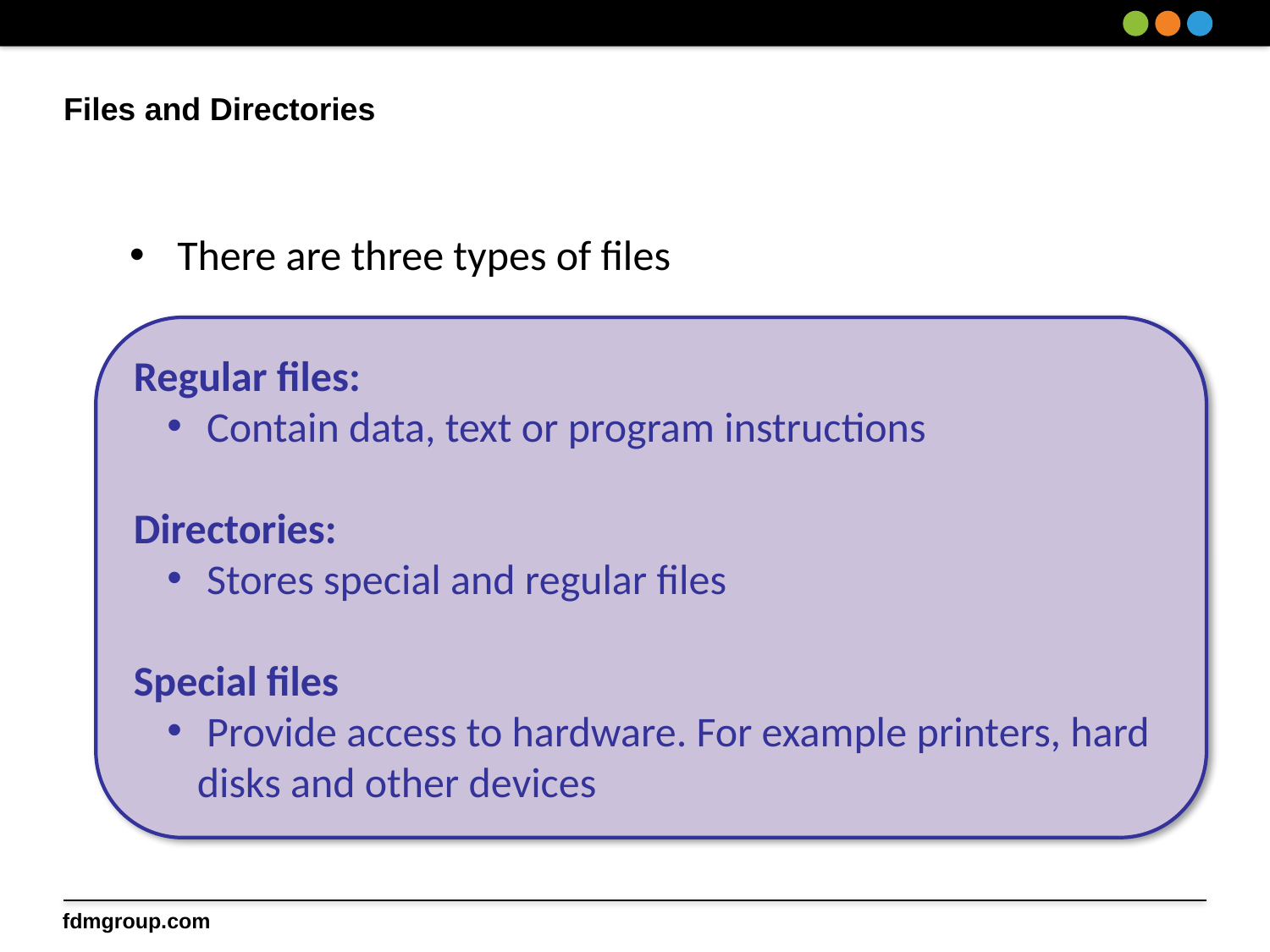

# Files and Directories
There are three types of files

Regular files:
 Contain data, text or program instructions

Directories:
 Stores special and regular files

Special files
 Provide access to hardware. For example printers, hard disks and other devices